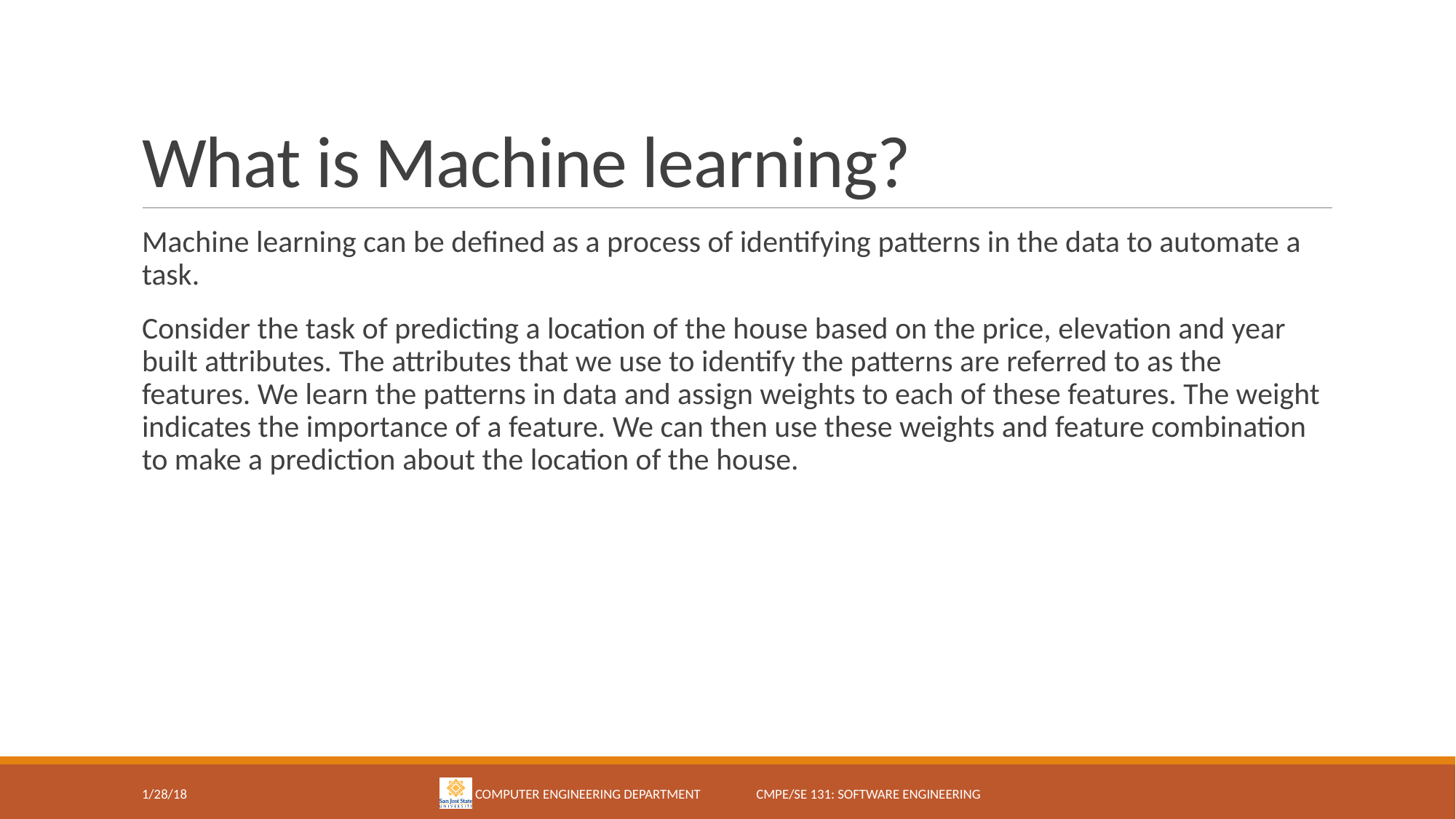

# What is Machine learning?
Machine learning can be defined as a process of identifying patterns in the data to automate a task.
Consider the task of predicting a location of the house based on the price, elevation and year built attributes. The attributes that we use to identify the patterns are referred to as the features. We learn the patterns in data and assign weights to each of these features. The weight indicates the importance of a feature. We can then use these weights and feature combination to make a prediction about the location of the house.

1/28/18
Computer Engineering Department                  CMPE/SE 131: Software Engineering